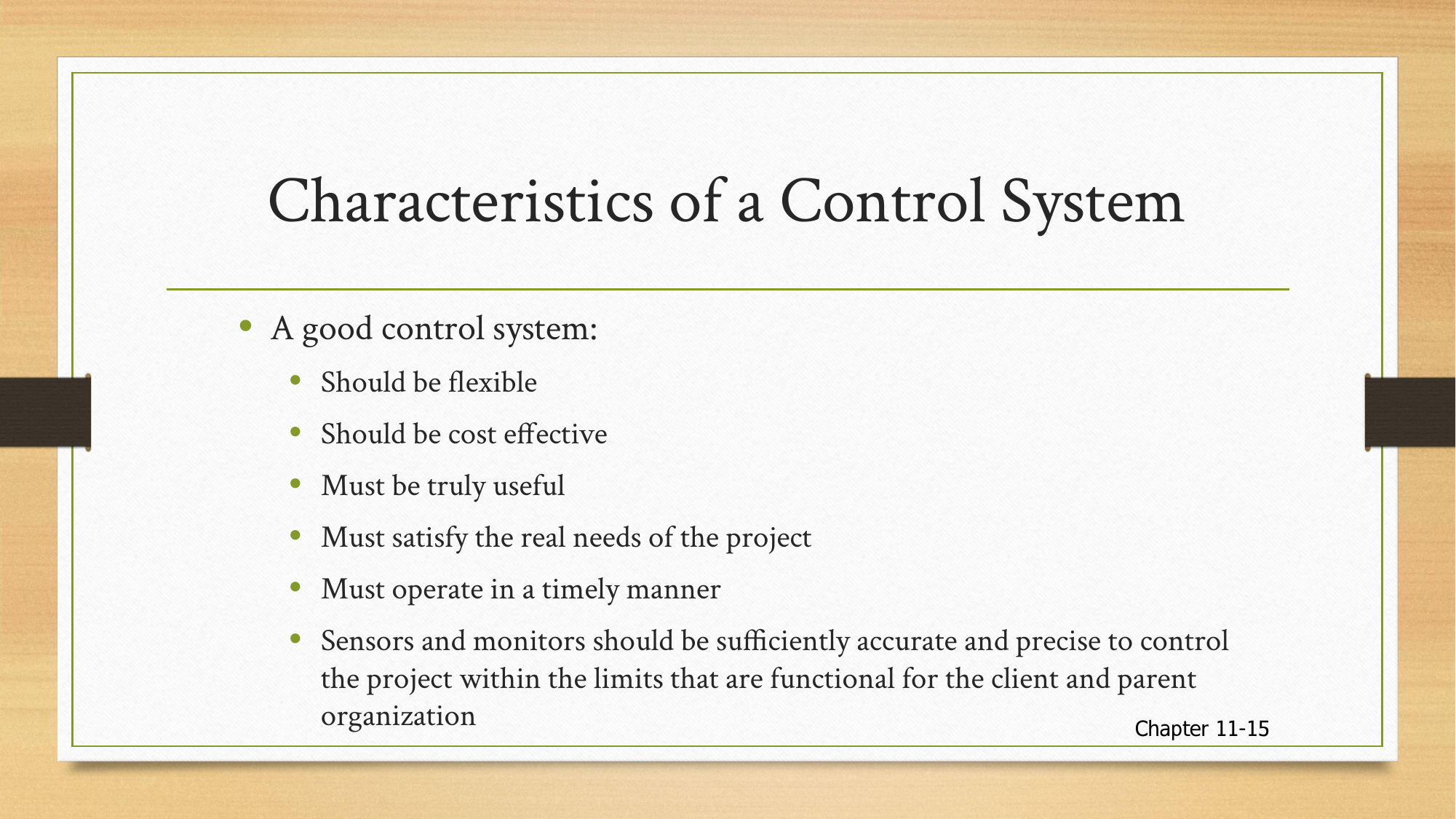

# Characteristics of a Control System
A good control system:
Should be flexible
Should be cost effective
Must be truly useful
Must satisfy the real needs of the project
Must operate in a timely manner
Sensors and monitors should be sufficiently accurate and precise to control the project within the limits that are functional for the client and parent organization

Chapter 11-15